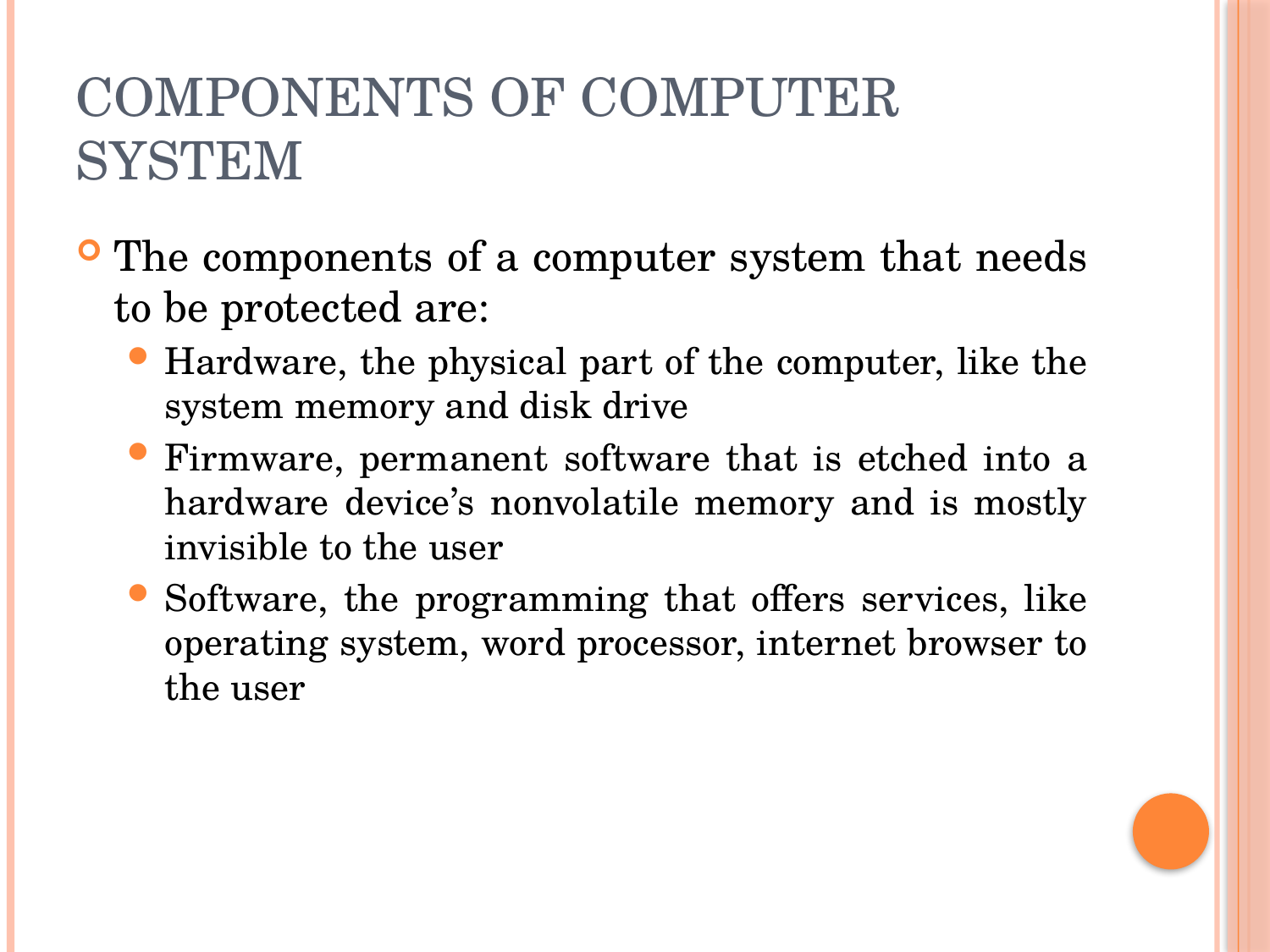

# Components of computer system
The components of a computer system that needs to be protected are:
Hardware, the physical part of the computer, like the system memory and disk drive
Firmware, permanent software that is etched into a hardware device’s nonvolatile memory and is mostly invisible to the user
Software, the programming that offers services, like operating system, word processor, internet browser to the user